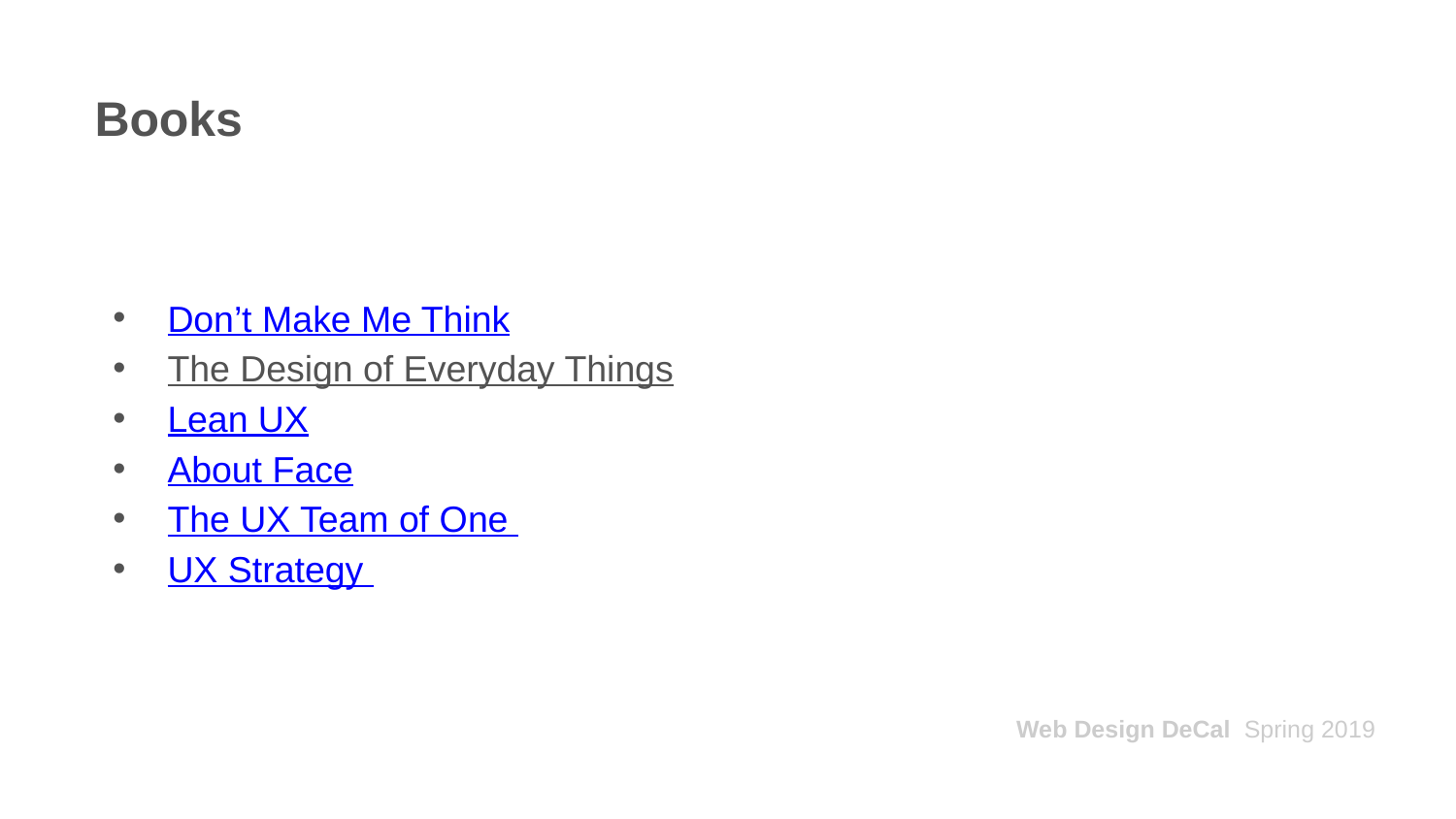

# Books
Don’t Make Me Think
The Design of Everyday Things
Lean UX
About Face
The UX Team of One
UX Strategy